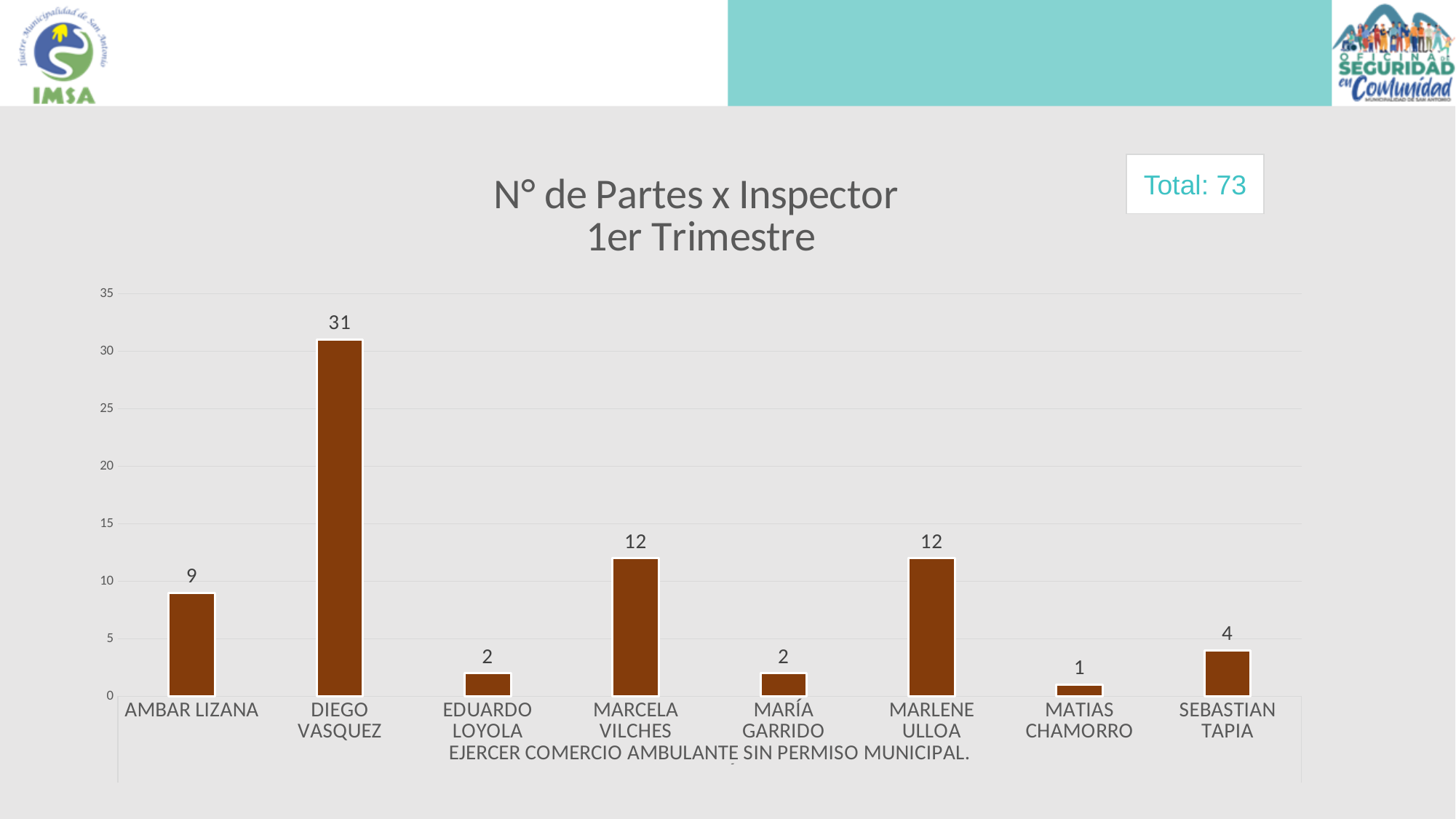

### Chart: N° de Partes x Inspector
1er Trimestre

| Category | Total |
|---|---|
| AMBAR LIZANA | 9.0 |
| DIEGO VASQUEZ | 31.0 |
| EDUARDO LOYOLA | 2.0 |
| MARCELA VILCHES | 12.0 |
| MARÍA GARRIDO | 2.0 |
| MARLENE ULLOA | 12.0 |
| MATIAS CHAMORRO | 1.0 |
| SEBASTIAN TAPIA | 4.0 |
Total: 73